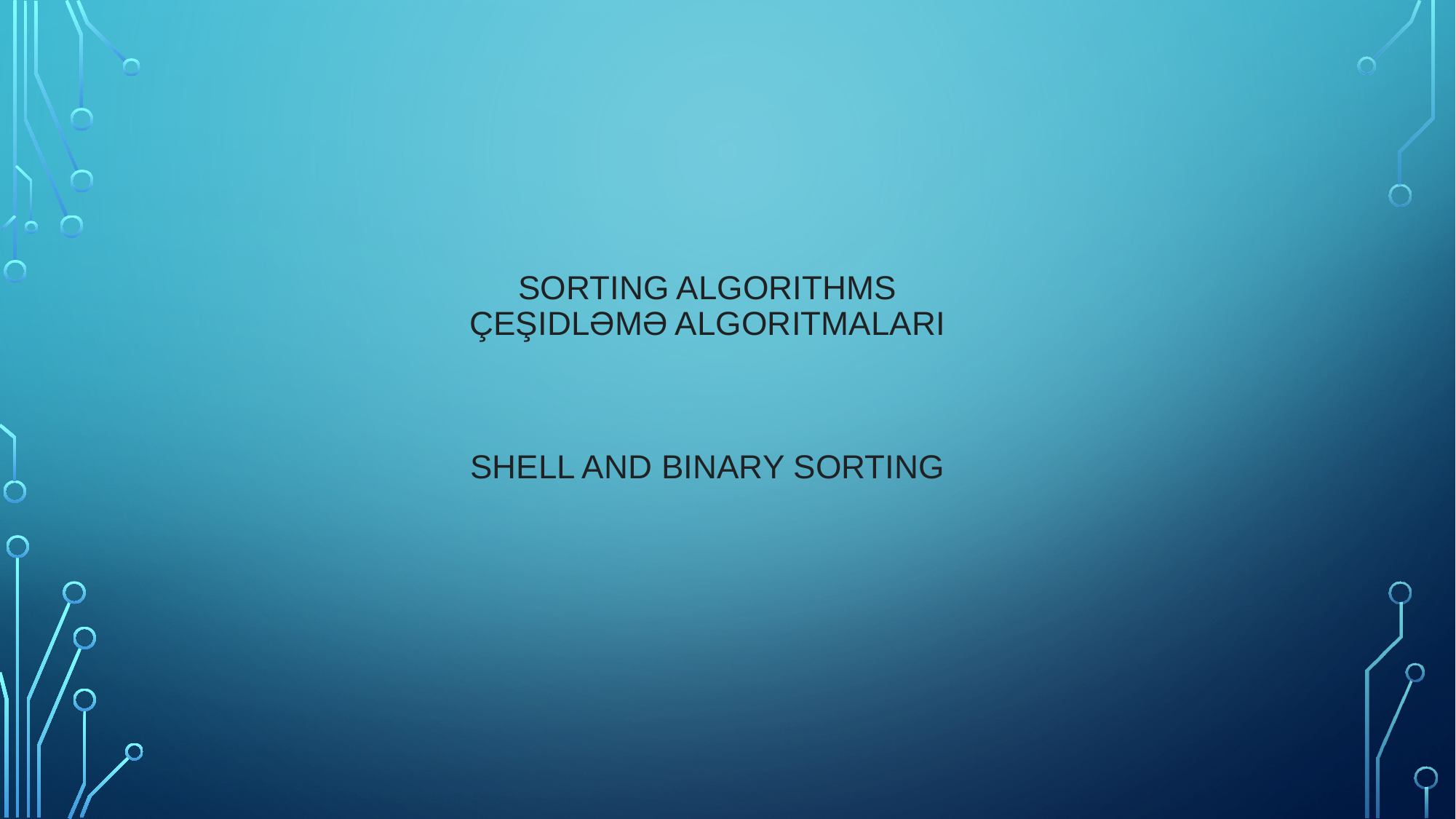

# Sorting algorıthms Çeşidləmə algoritmaları Shell and binary sorting